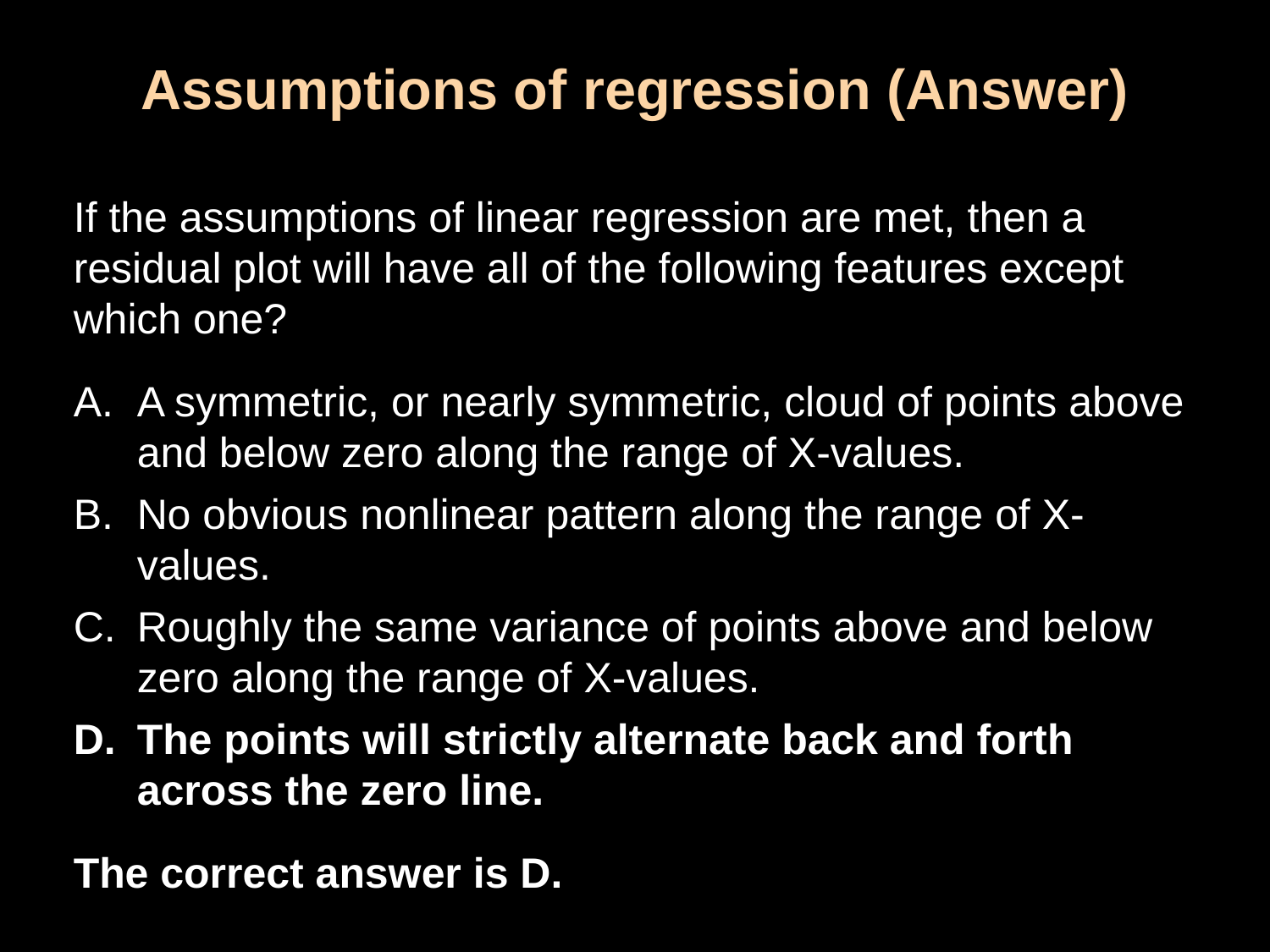

# Assumptions of regression (Answer)
If the assumptions of linear regression are met, then a residual plot will have all of the following features except which one?
A symmetric, or nearly symmetric, cloud of points above and below zero along the range of X-values.
No obvious nonlinear pattern along the range of X-values.
Roughly the same variance of points above and below zero along the range of X-values.
The points will strictly alternate back and forth across the zero line.
The correct answer is D.